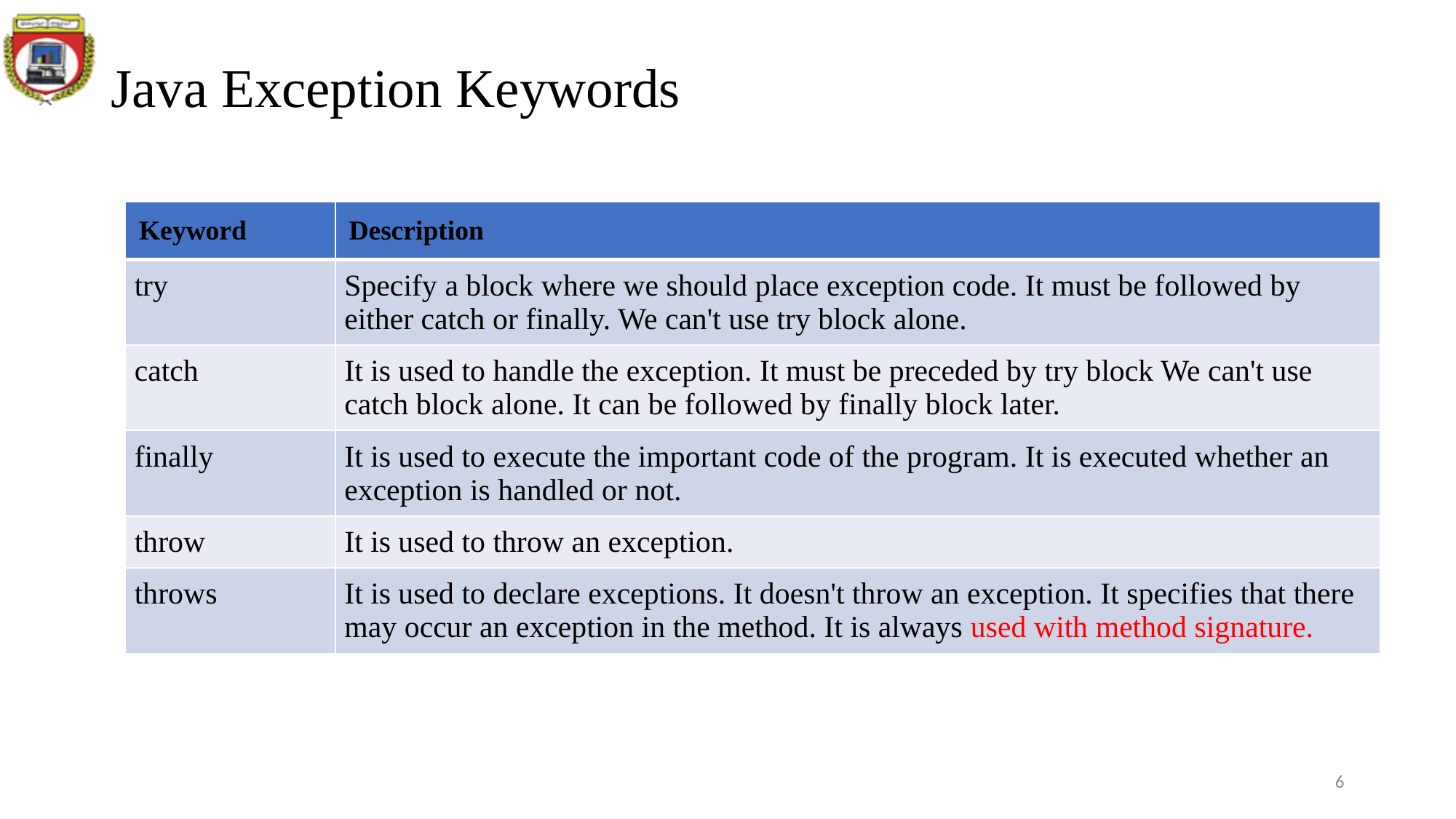

# Java Exception Keywords
| Keyword | Description |
| --- | --- |
| try | Specify a block where we should place exception code. It must be followed by either catch or finally. We can't use try block alone. |
| catch | It is used to handle the exception. It must be preceded by try block We can't use catch block alone. It can be followed by finally block later. |
| finally | It is used to execute the important code of the program. It is executed whether an exception is handled or not. |
| throw | It is used to throw an exception. |
| throws | It is used to declare exceptions. It doesn't throw an exception. It specifies that there may occur an exception in the method. It is always used with method signature. |
6